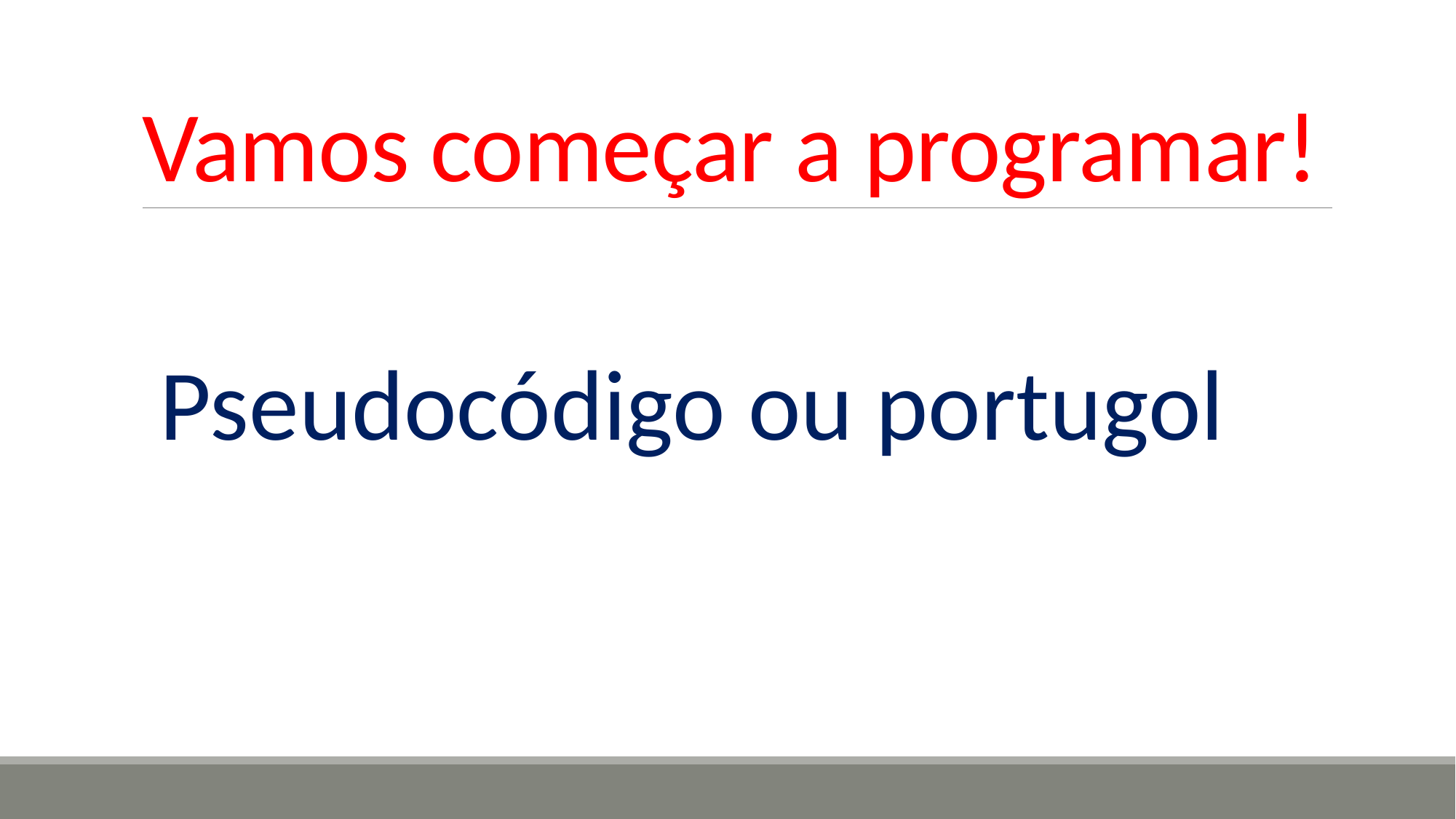

# Vamos começar a programar!
Pseudocódigo ou portugol